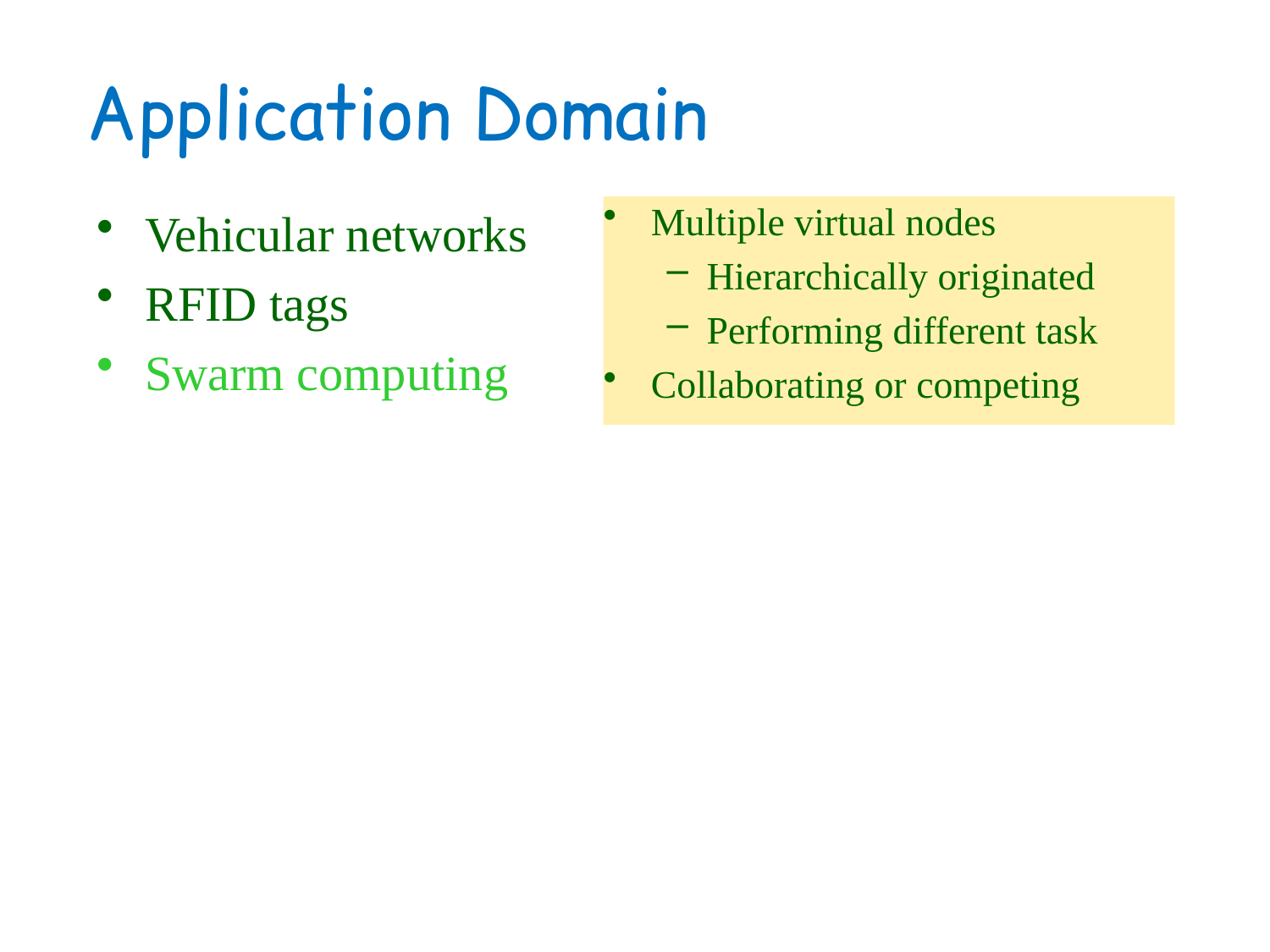

# Application Domain
Vehicular networks
RFID tags
Swarm computing
Multiple virtual nodes
Hierarchically originated
Performing different task
Collaborating or competing